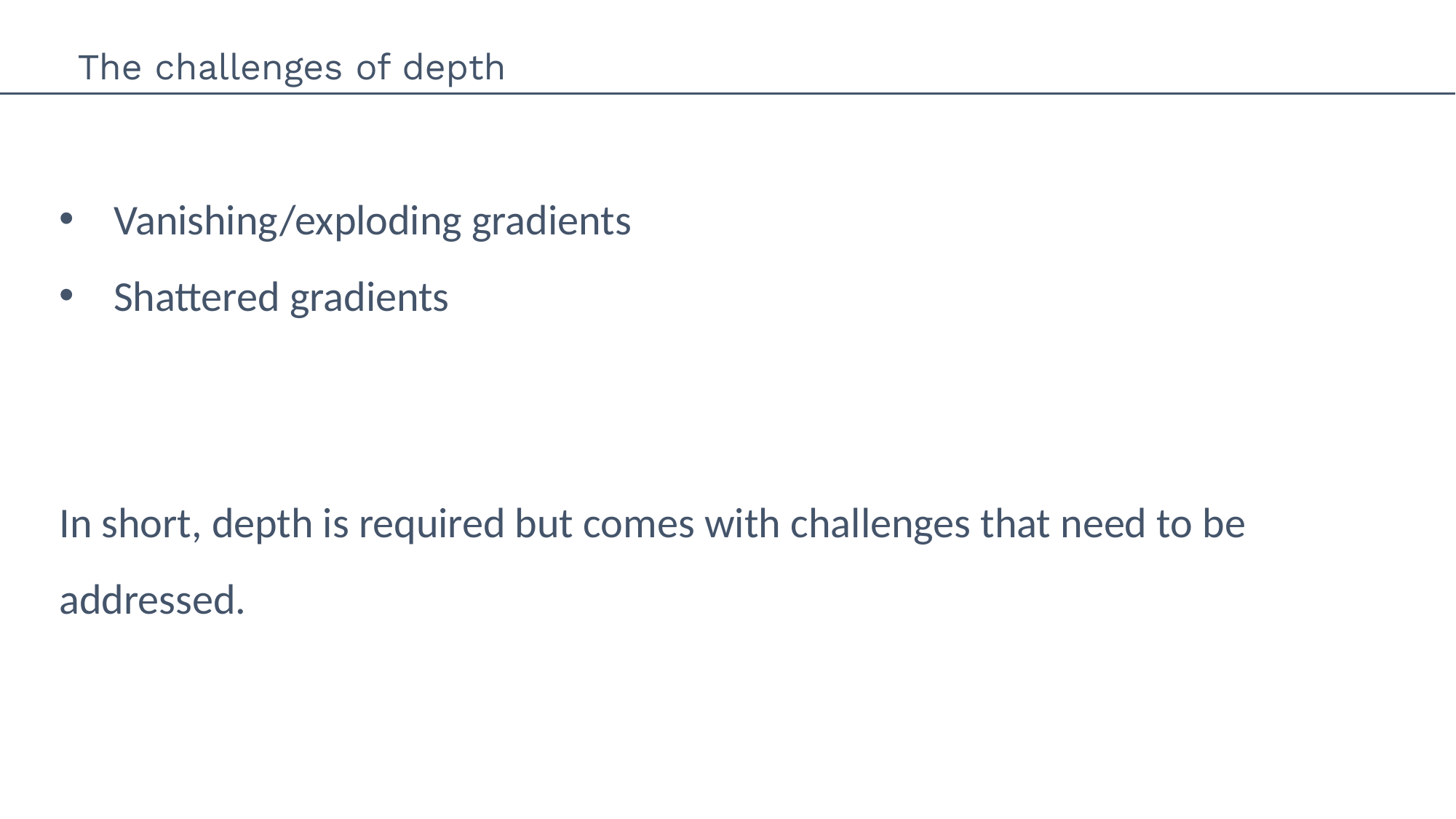

The challenges of depth
Vanishing/exploding gradients
Shattered gradients
In short, depth is required but comes with challenges that need to be addressed.